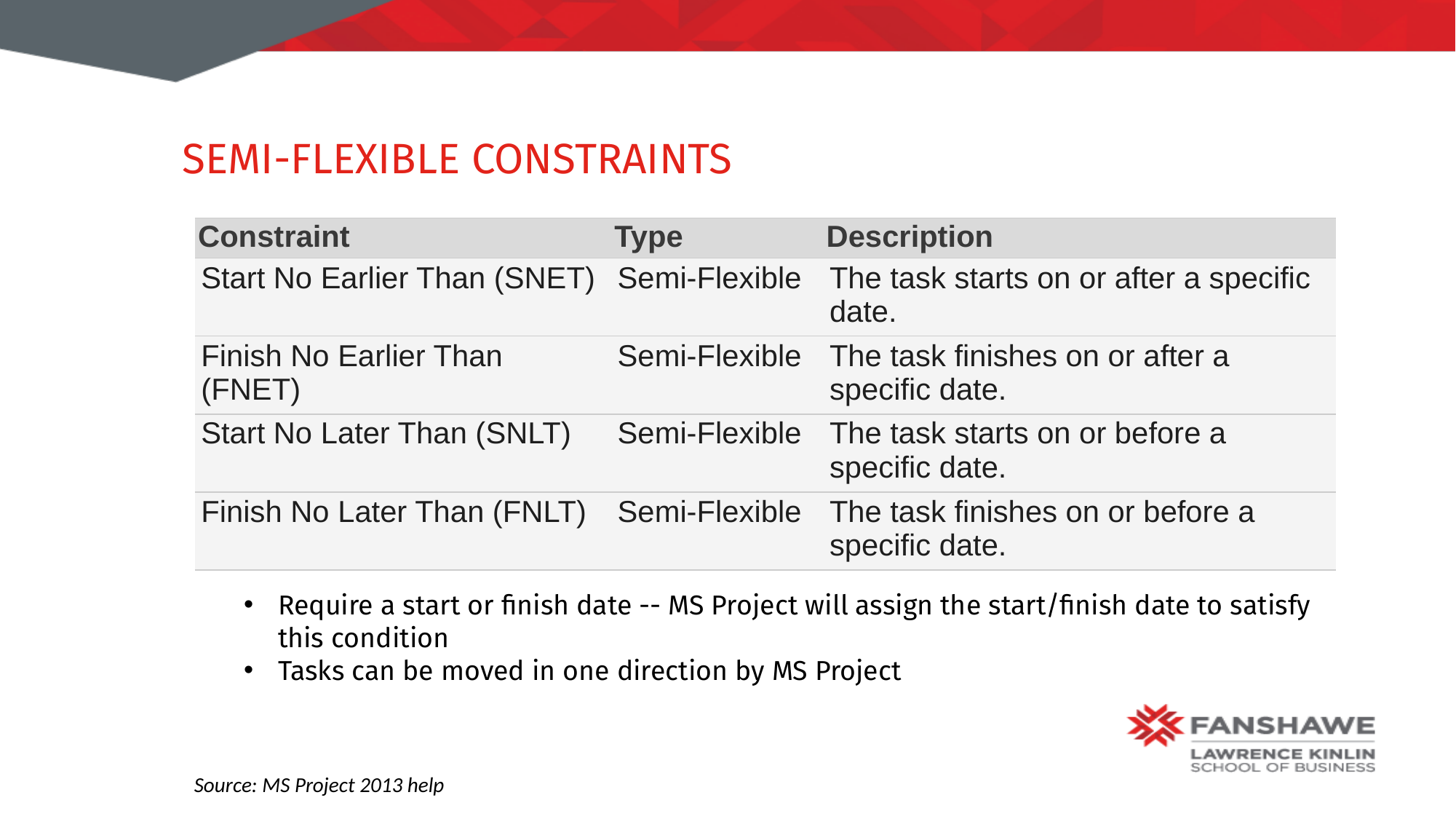

# Semi-Flexible Constraints
| Constraint | Type | Description |
| --- | --- | --- |
| Start No Earlier Than (SNET) | Semi-Flexible | The task starts on or after a specific date. |
| Finish No Earlier Than (FNET) | Semi-Flexible | The task finishes on or after a specific date. |
| Start No Later Than (SNLT) | Semi-Flexible | The task starts on or before a specific date. |
| Finish No Later Than (FNLT) | Semi-Flexible | The task finishes on or before a specific date. |
Require a start or finish date -- MS Project will assign the start/finish date to satisfy this condition
Tasks can be moved in one direction by MS Project

Source: MS Project 2013 help